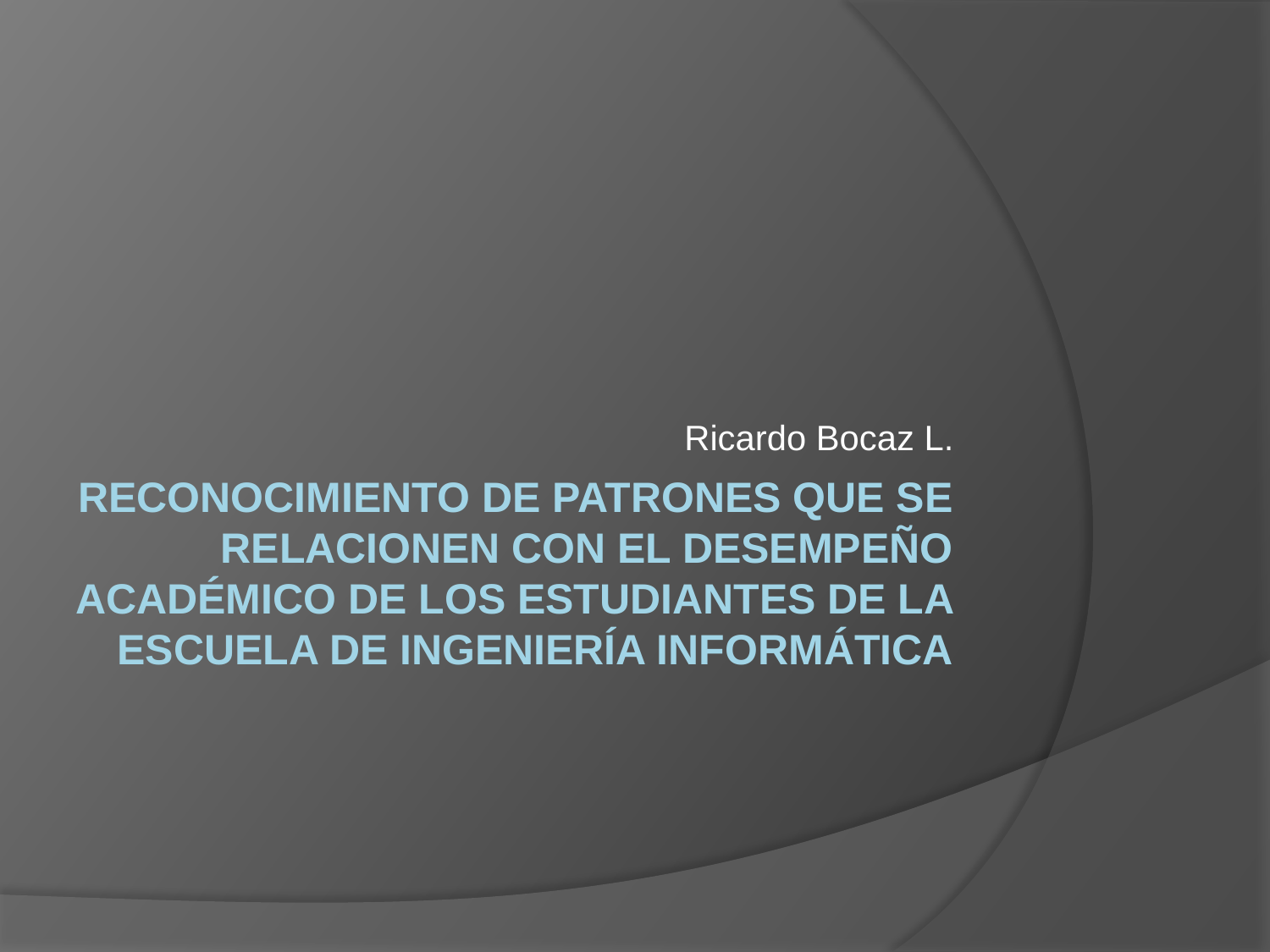

Ricardo Bocaz L.
# RECONOCIMIENTO DE PATRONES QUE SE RELACIONEN CON EL DESEMPEÑO ACADÉMICO DE LOS ESTUDIANTES DE LA ESCUELA DE INGENIERÍA INFORMÁTICA